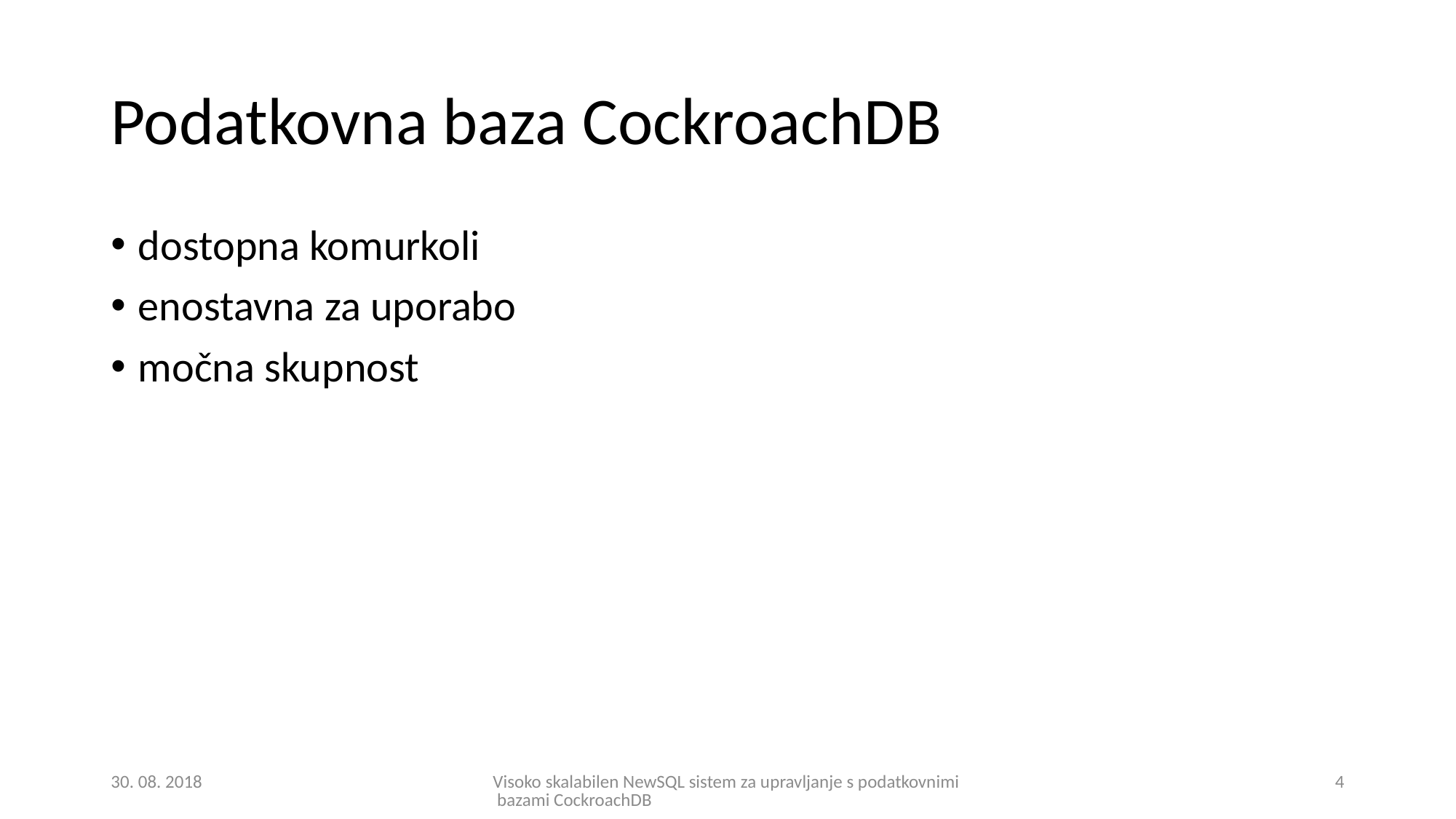

# Podatkovna baza CockroachDB
dostopna komurkoli
enostavna za uporabo
močna skupnost
30. 08. 2018
Visoko skalabilen NewSQL sistem za upravljanje s podatkovnimi bazami CockroachDB
4